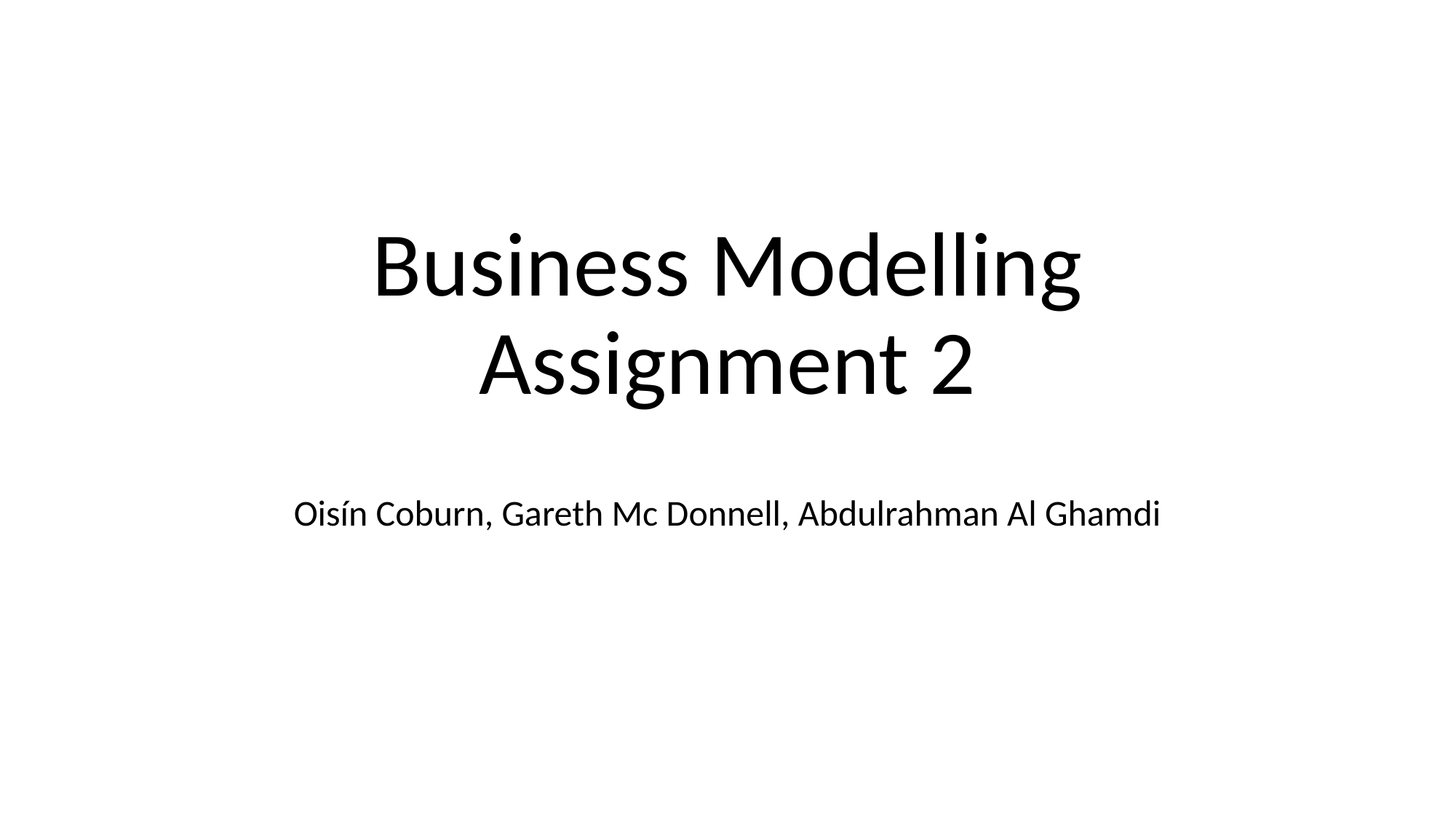

# Business Modelling Assignment 2

Oisín Coburn, Gareth Mc Donnell, Abdulrahman Al Ghamdi